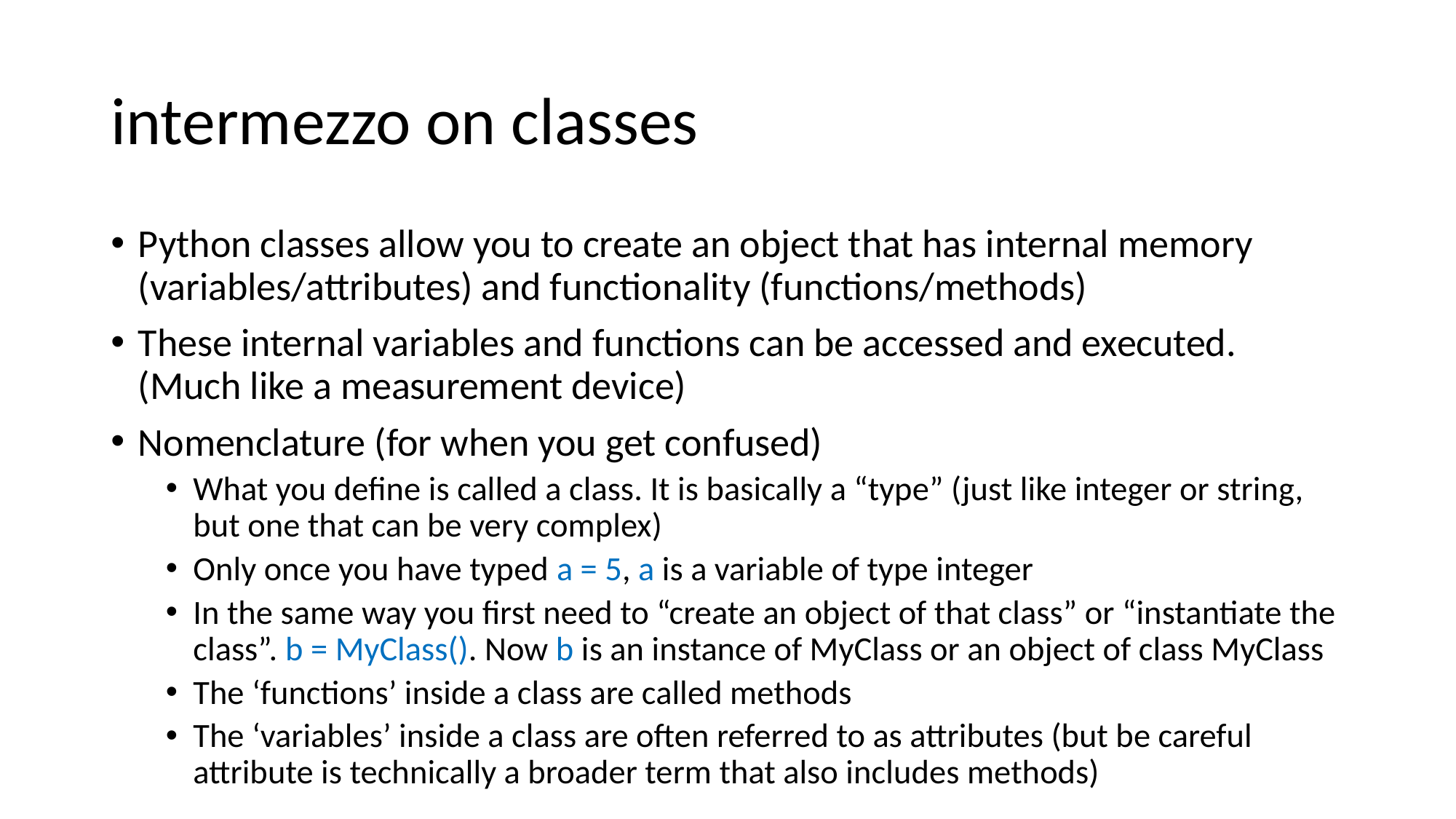

# intermezzo on classes
Python classes allow you to create an object that has internal memory (variables/attributes) and functionality (functions/methods)
These internal variables and functions can be accessed and executed.
(Much like a measurement device)
Nomenclature (for when you get confused)
What you define is called a class. It is basically a “type” (just like integer or string, but one that can be very complex)
Only once you have typed a = 5, a is a variable of type integer
In the same way you first need to “create an object of that class” or “instantiate the class”. b = MyClass(). Now b is an instance of MyClass or an object of class MyClass
The ‘functions’ inside a class are called methods
The ‘variables’ inside a class are often referred to as attributes (but be careful attribute is technically a broader term that also includes methods)